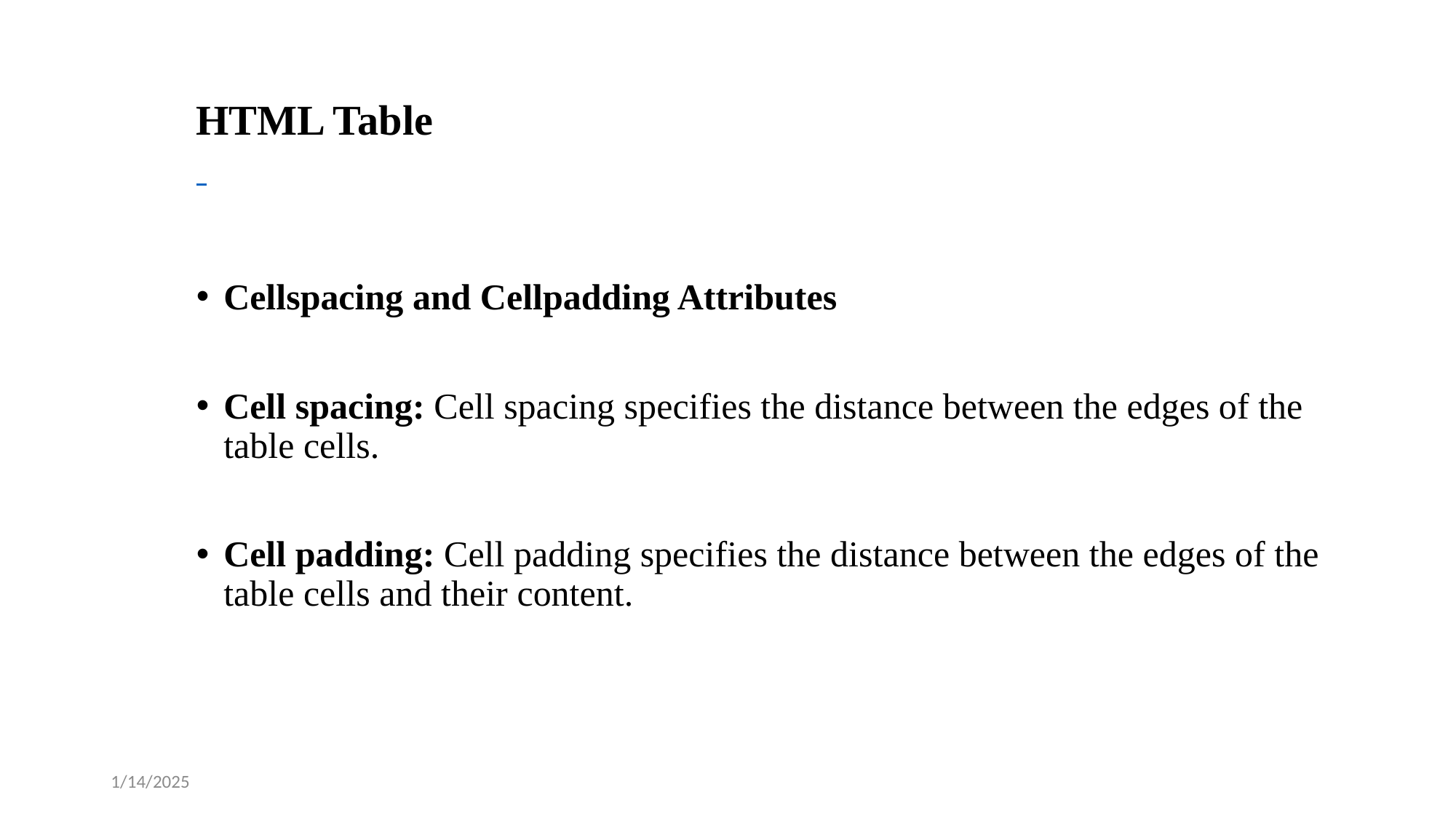

Output:
# HTML Table
Cellspacing and Cellpadding Attributes

Cell spacing: Cell spacing specifies the distance between the edges of the table cells.

Cell padding: Cell padding specifies the distance between the edges of the table cells and their content.
1/14/2025